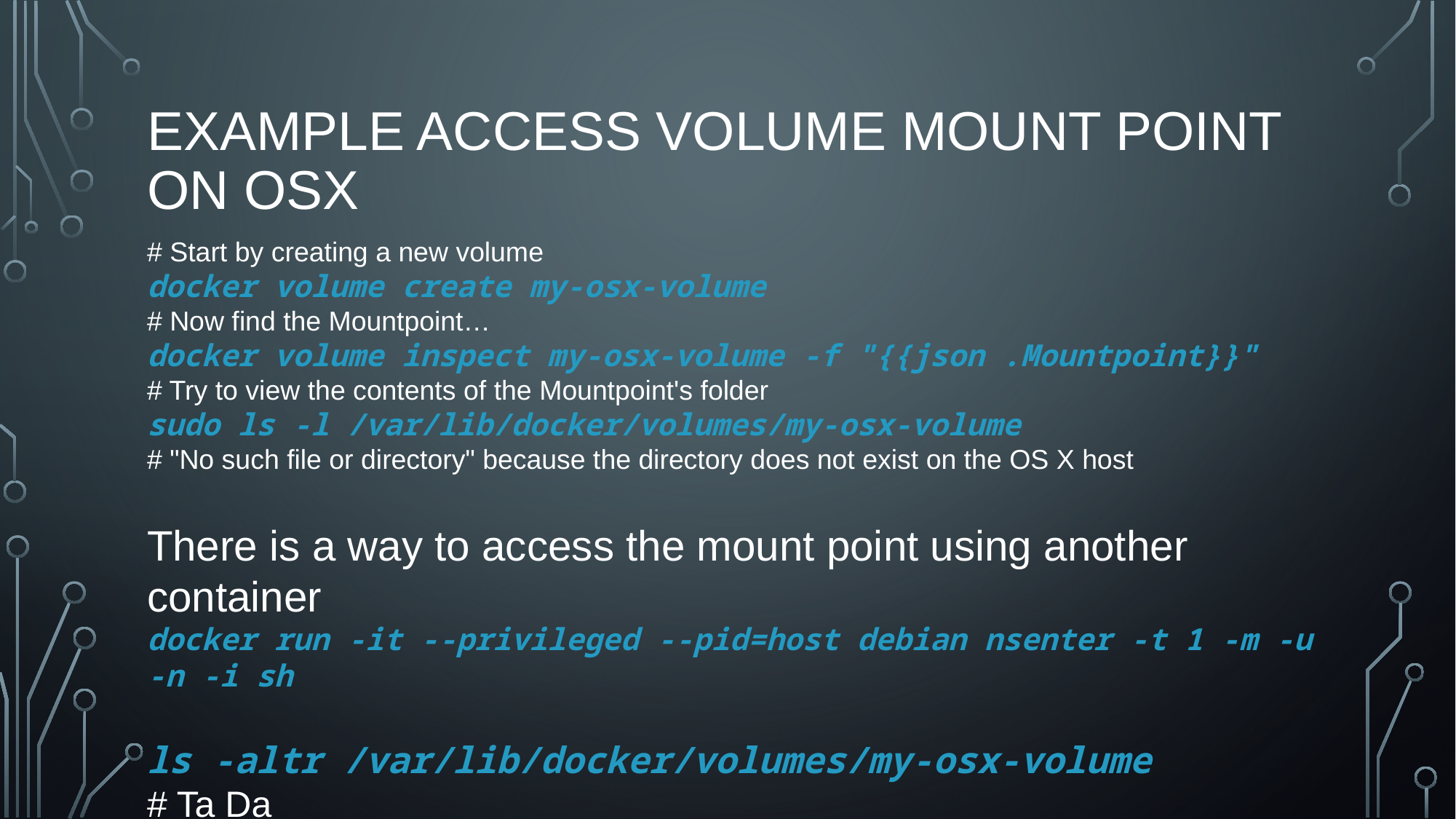

# Example access volume mount point on OSX

# Start by creating a new volume
docker volume create my-osx-volume
# Now find the Mountpoint…
docker volume inspect my-osx-volume -f "{{json .Mountpoint}}"
# Try to view the contents of the Mountpoint's folder
sudo ls -l /var/lib/docker/volumes/my-osx-volume
# "No such file or directory" because the directory does not exist on the OS X host

There is a way to access the mount point using another container
docker run -it --privileged --pid=host debian nsenter -t 1 -m -u -n -i sh

ls -altr /var/lib/docker/volumes/my-osx-volume
# Ta Da